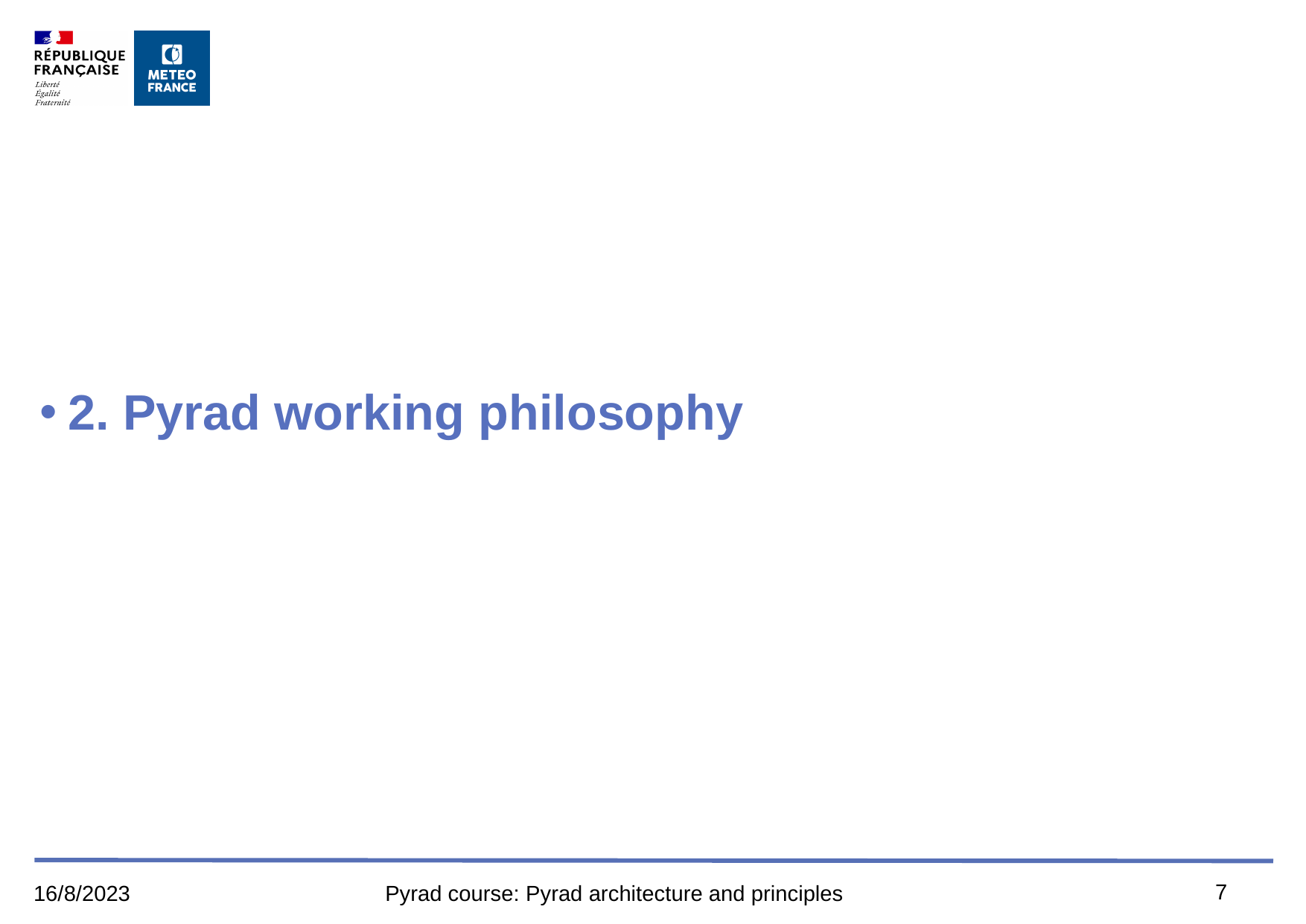

# 2. Pyrad working philosophy
7
16/8/2023
Pyrad course: Pyrad architecture and principles